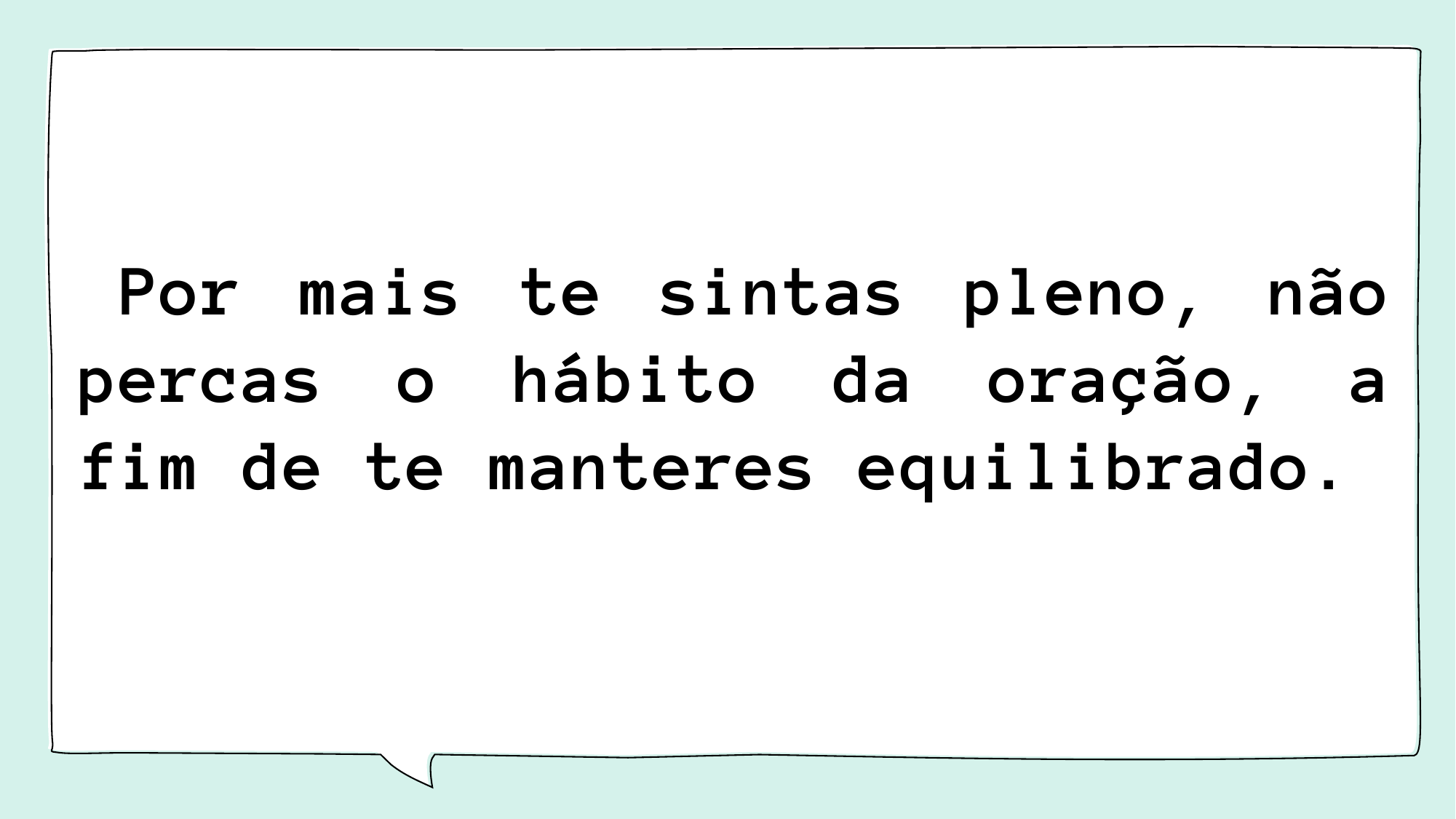

# Por mais te sintas pleno, não percas o hábito da oração, a fim de te manteres equilibrado.